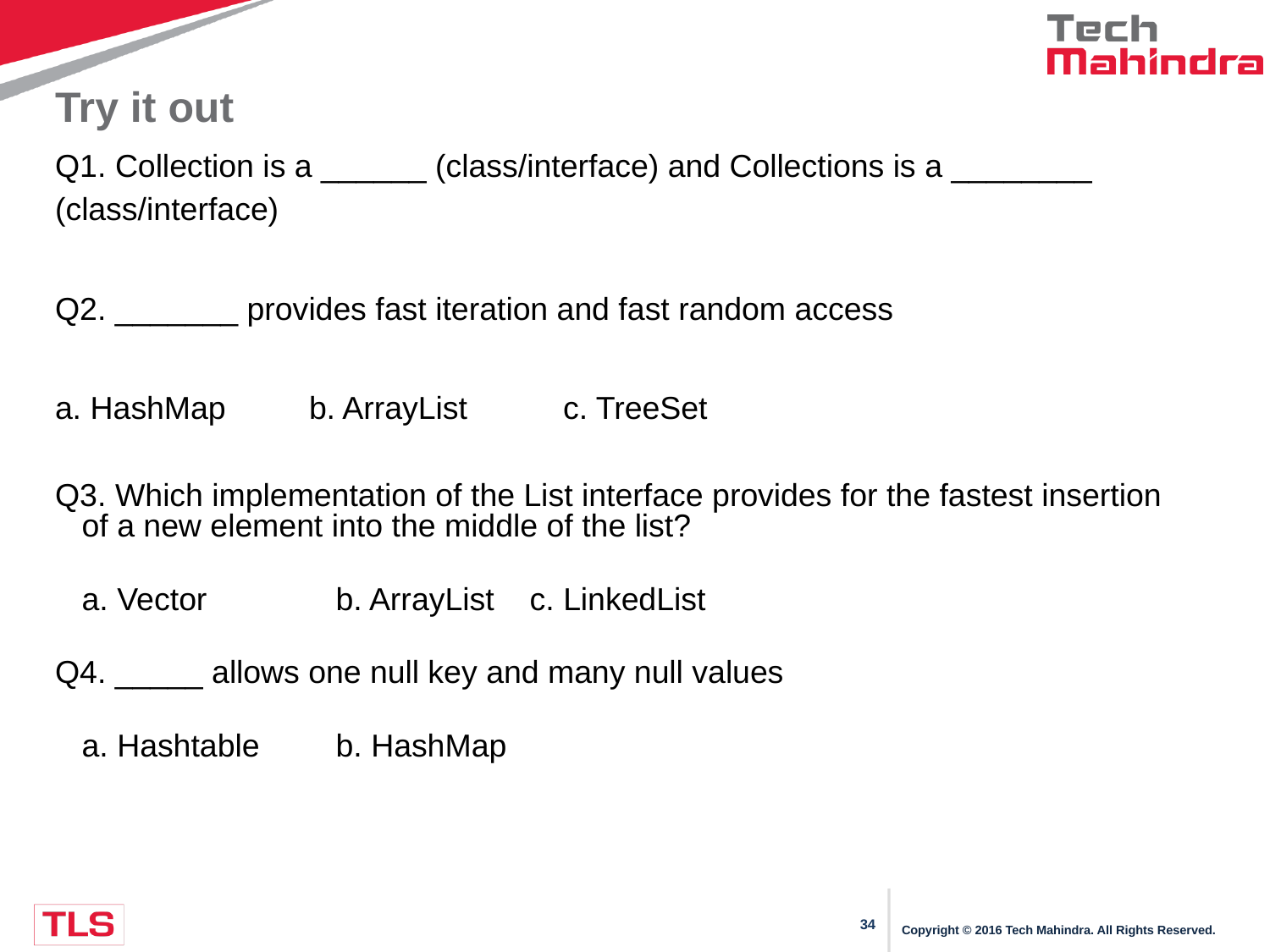

# Try it out
Q1. Collection is a ______ (class/interface) and Collections is a ________ (class/interface)

Q2. _______ provides fast iteration and fast random access

a. HashMap 	b. ArrayList	c. TreeSet

Q3. Which implementation of the List interface provides for the fastest insertion of a new element into the middle of the list?

	a. Vector   	b. ArrayList    c. LinkedList

Q4. _____ allows one null key and many null values

	a. Hashtable	b. HashMap

Copyright © 2016 Tech Mahindra. All Rights Reserved.